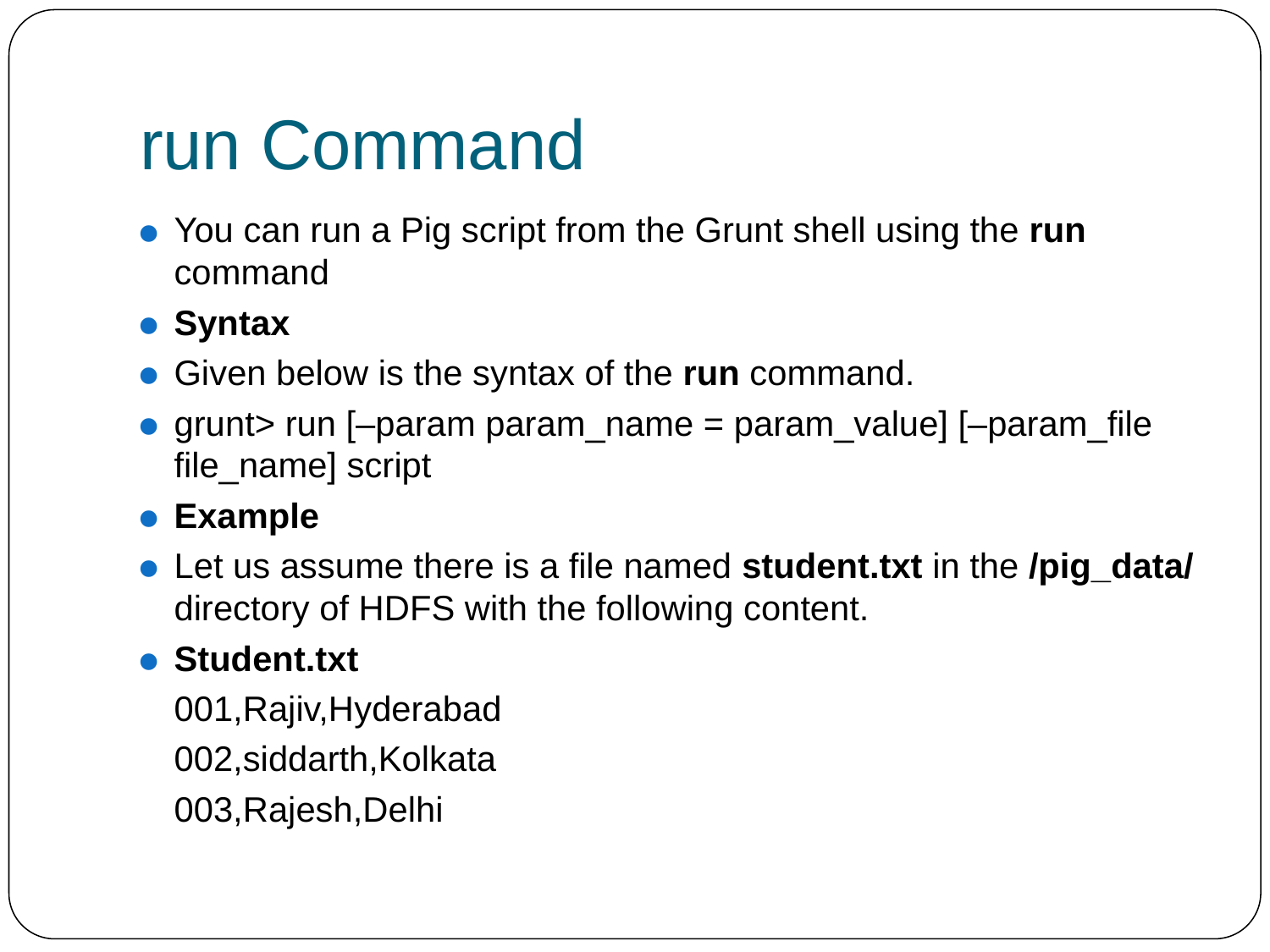

# run Command
You can run a Pig script from the Grunt shell using the run command
Syntax
Given below is the syntax of the run command.
grunt> run [–param param_name = param_value] [–param_file file_name] script
Example
Let us assume there is a file named student.txt in the /pig_data/ directory of HDFS with the following content.
Student.txt
	001,Rajiv,Hyderabad
	002,siddarth,Kolkata
	003,Rajesh,Delhi